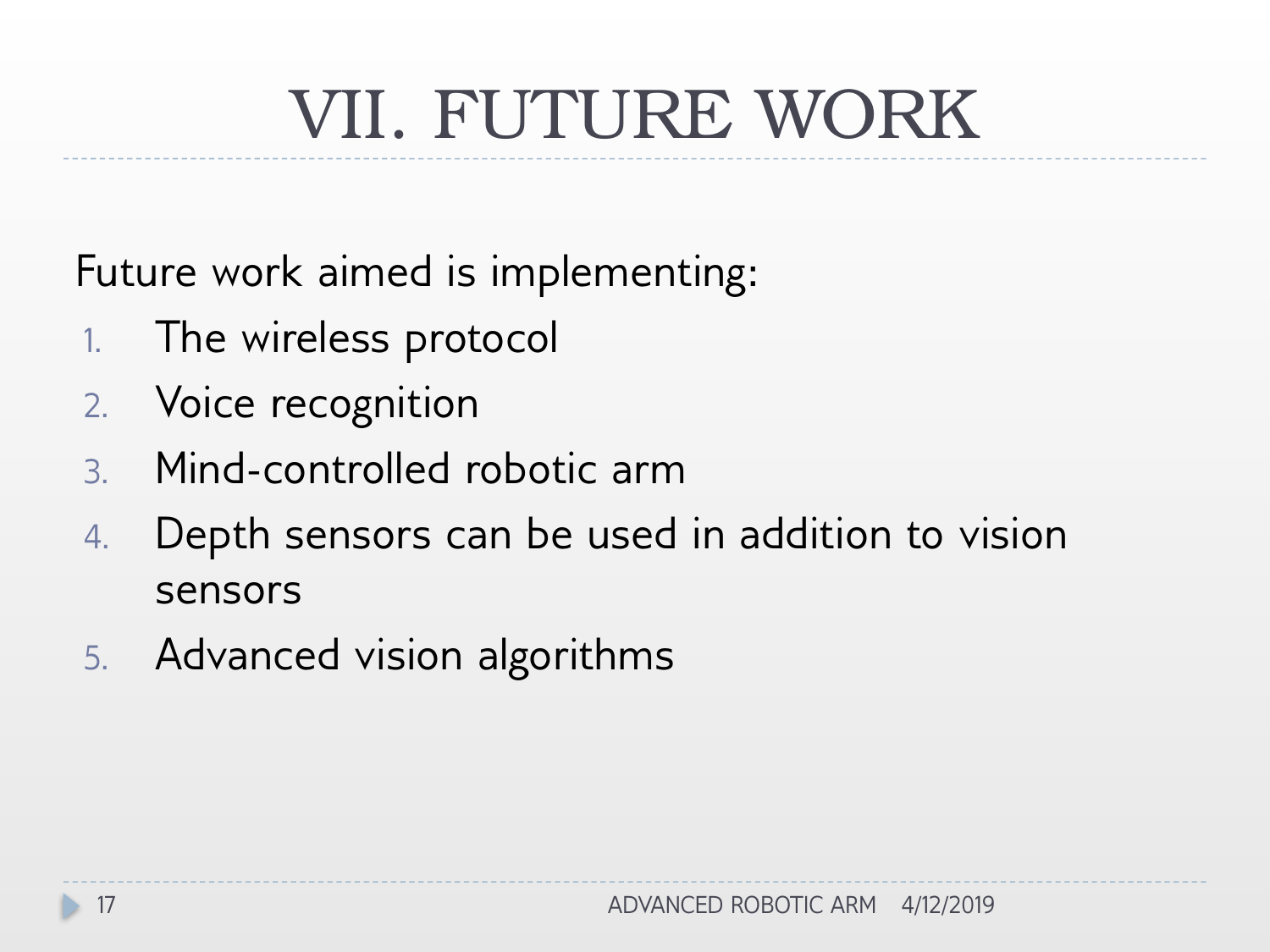

# VII. FUTURE WORK
Future work aimed is implementing:
The wireless protocol
Voice recognition
Mind-controlled robotic arm
Depth sensors can be used in addition to vision sensors
Advanced vision algorithms

17
ADVANCED ROBOTIC ARM
4/12/2019